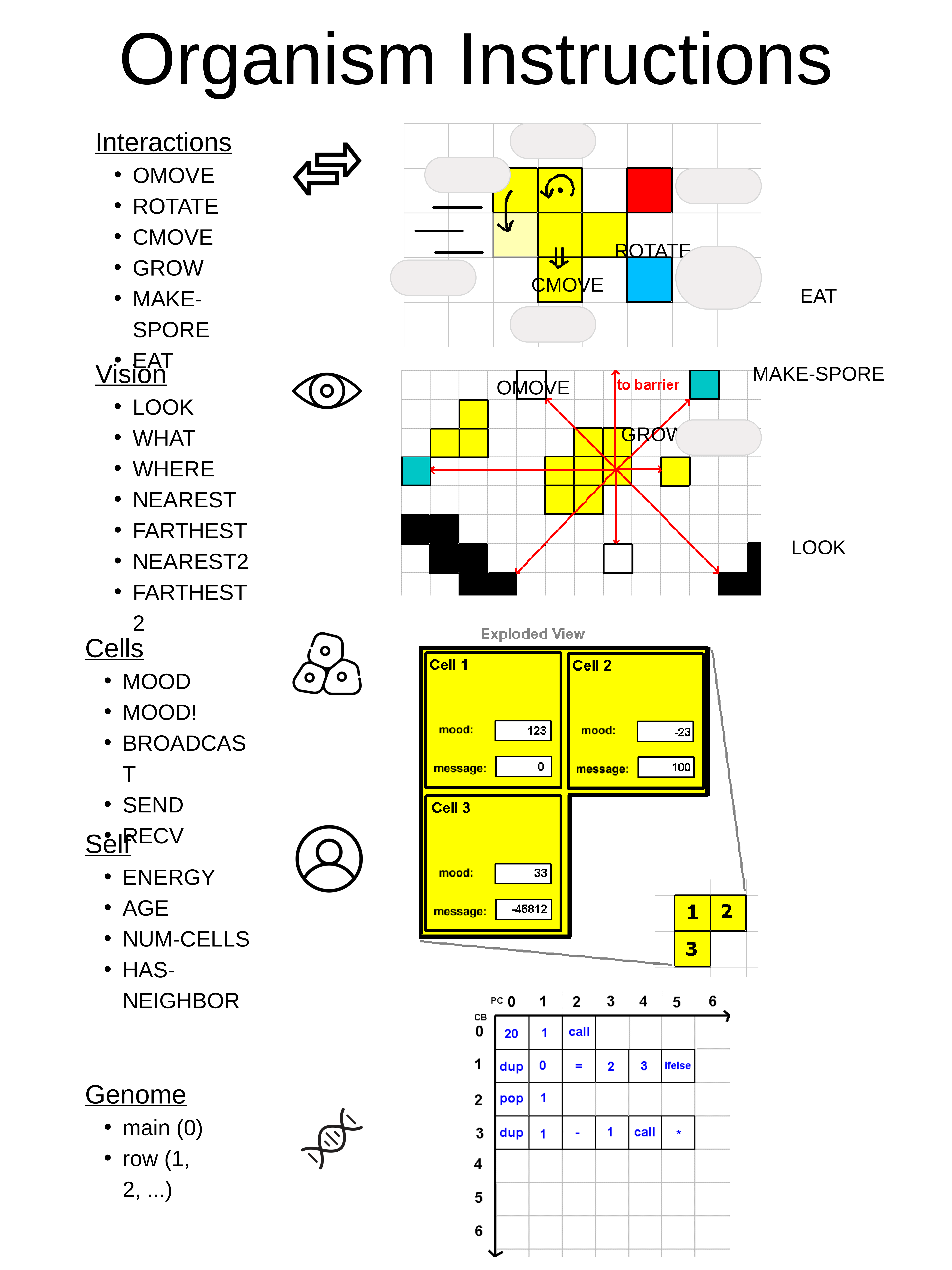

Organism Instructions
Interactions
OMOVE
ROTATE
CMOVE
GROW
MAKE-SPORE
EAT

ROTATE

CMOVE

EAT

MAKE-SPORE

OMOVE

GROW
Vision
LOOK
WHAT
WHERE
NEAREST
FARTHEST
NEAREST2
FARTHEST2

LOOK

Cells
MOOD
MOOD!
BROADCAST
SEND
RECV

Self
ENERGY
AGE
NUM-CELLS
HAS-NEIGHBOR

Genome
main (0)
row (1, 2, ...)